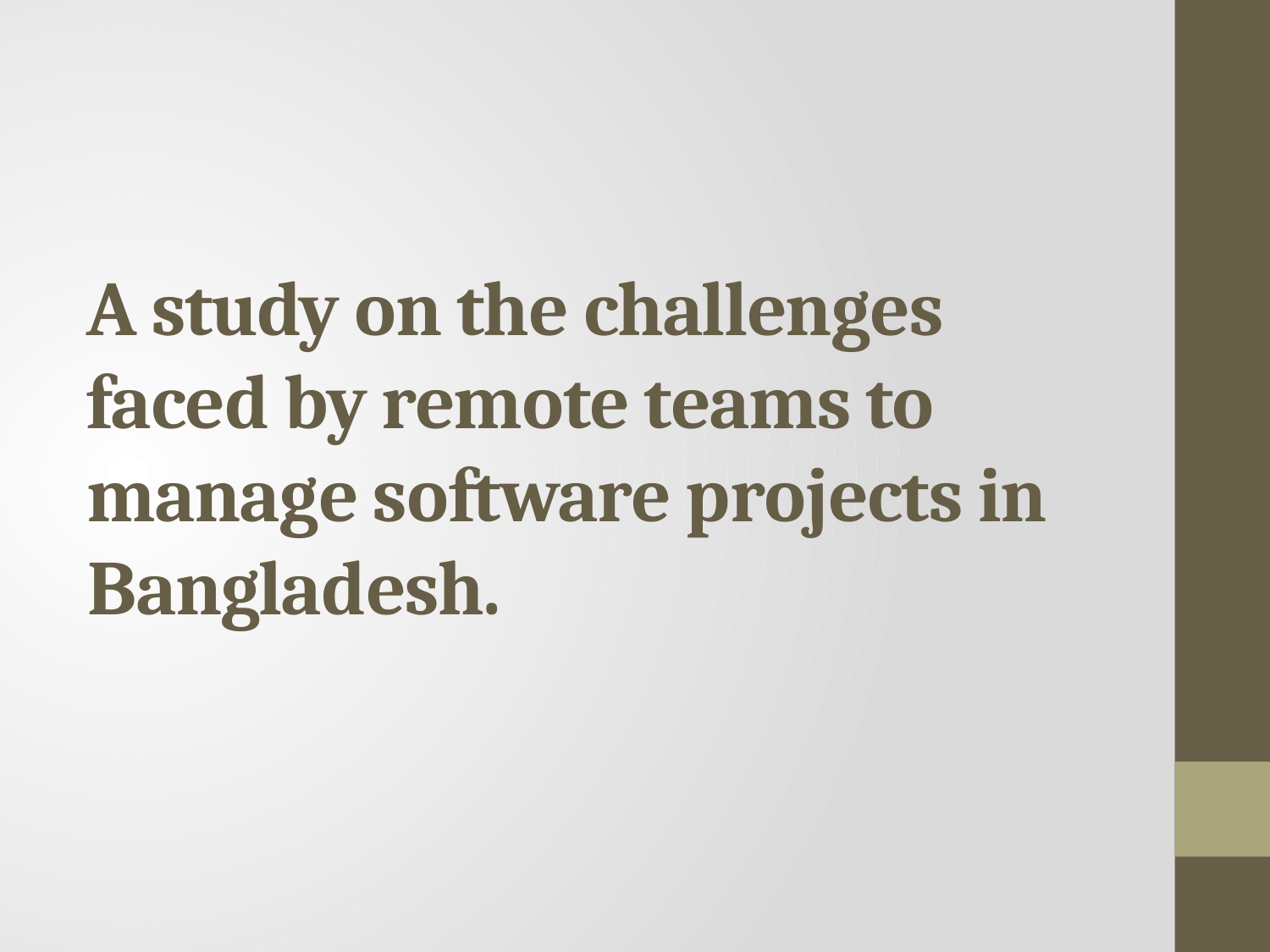

# A study on the challenges faced by remote teams to manage software projects in Bangladesh.